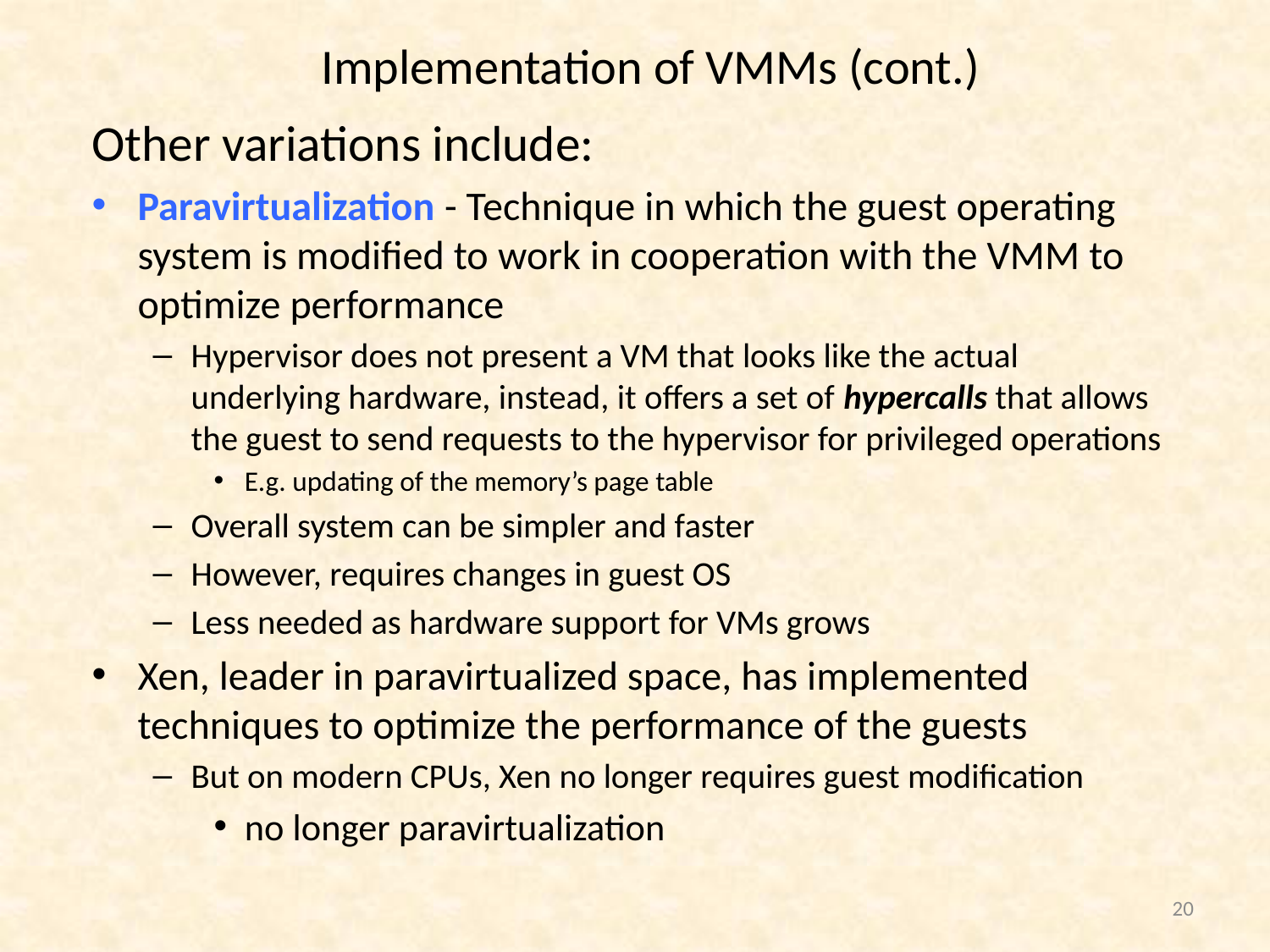

# Implementation of VMMs (cont.)
Other variations include:
Paravirtualization - Technique in which the guest operating system is modified to work in cooperation with the VMM to optimize performance
Hypervisor does not present a VM that looks like the actual underlying hardware, instead, it offers a set of hypercalls that allows the guest to send requests to the hypervisor for privileged operations
E.g. updating of the memory’s page table
Overall system can be simpler and faster
However, requires changes in guest OS
Less needed as hardware support for VMs grows
Xen, leader in paravirtualized space, has implemented techniques to optimize the performance of the guests
But on modern CPUs, Xen no longer requires guest modification
no longer paravirtualization

20